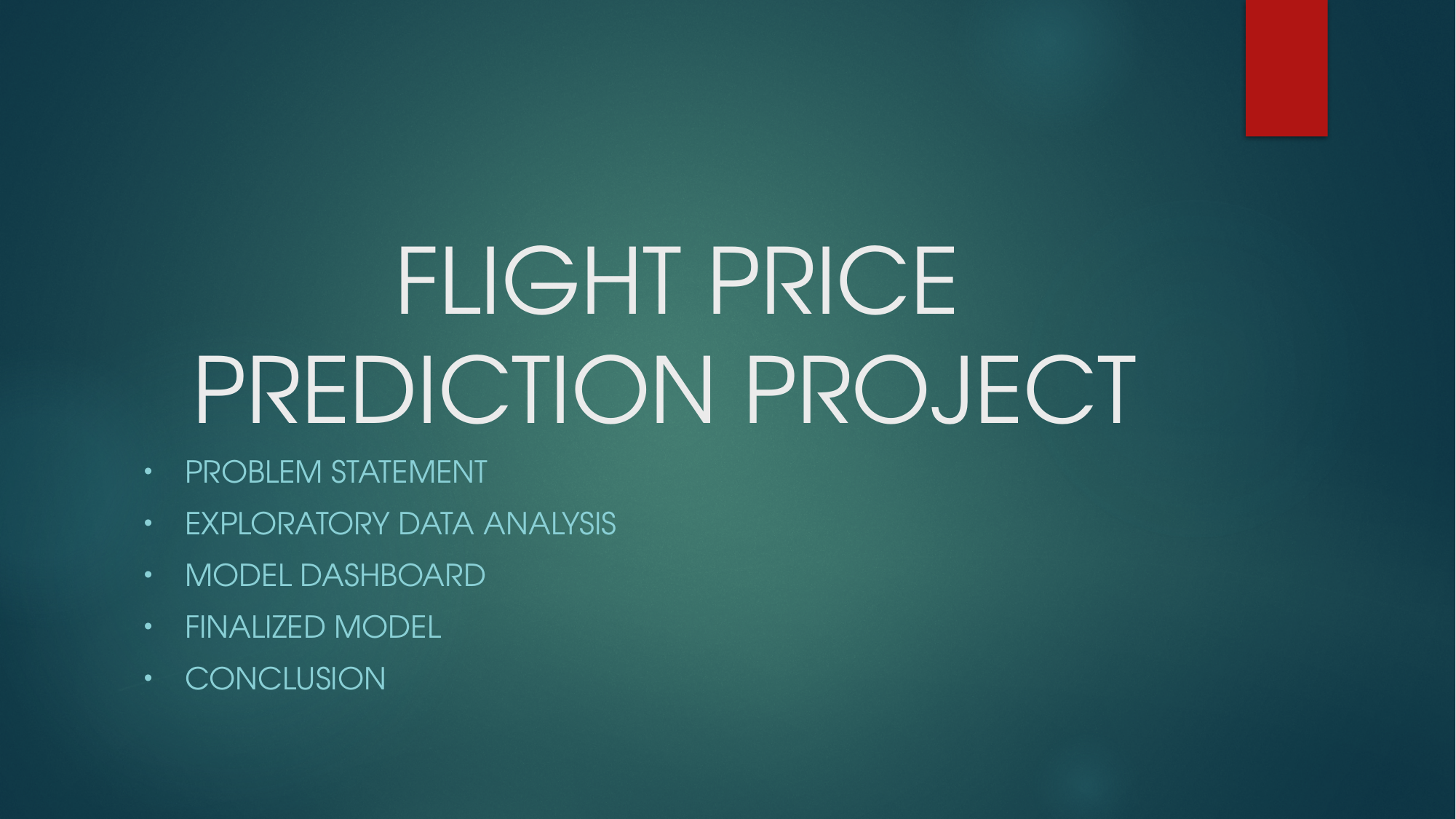

# FLIGHT PRICE PREDICTION PROJECT
Problem statement
Exploratory data analysis
Model dashboard
Finalized model
conclusion